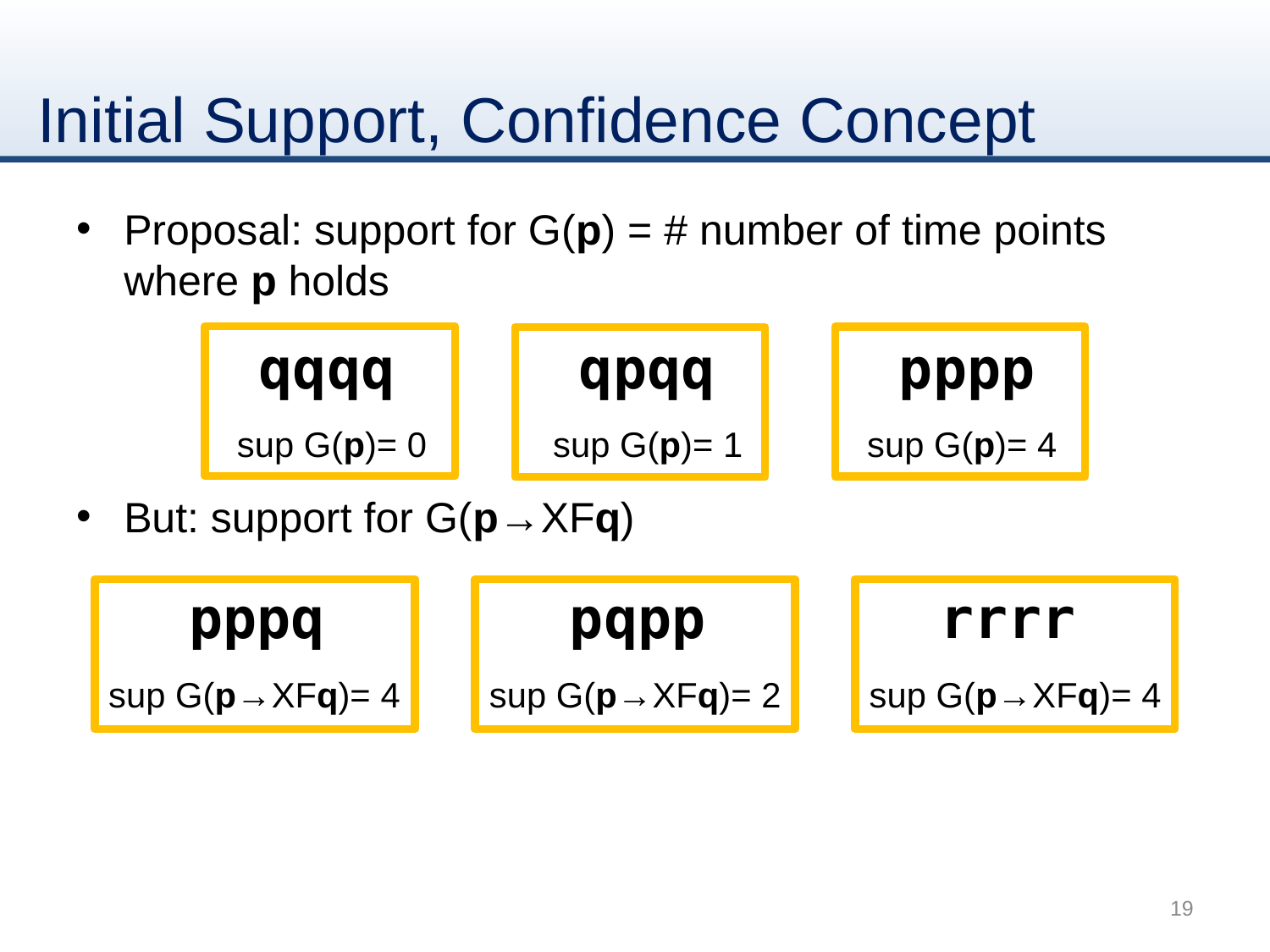

# Initial Support, Confidence Concept

Proposal: support for G(p) = # number of time points where p holds

But: support for G(p→XFq)

qqqq
qpqq
pppp

sup G(p)= 0
sup G(p)= 1
sup G(p)= 4
pppq
pqpp
rrrr

sup G(p→XFq)= 4
sup G(p→XFq)= 2
sup G(p→XFq)= 4
19